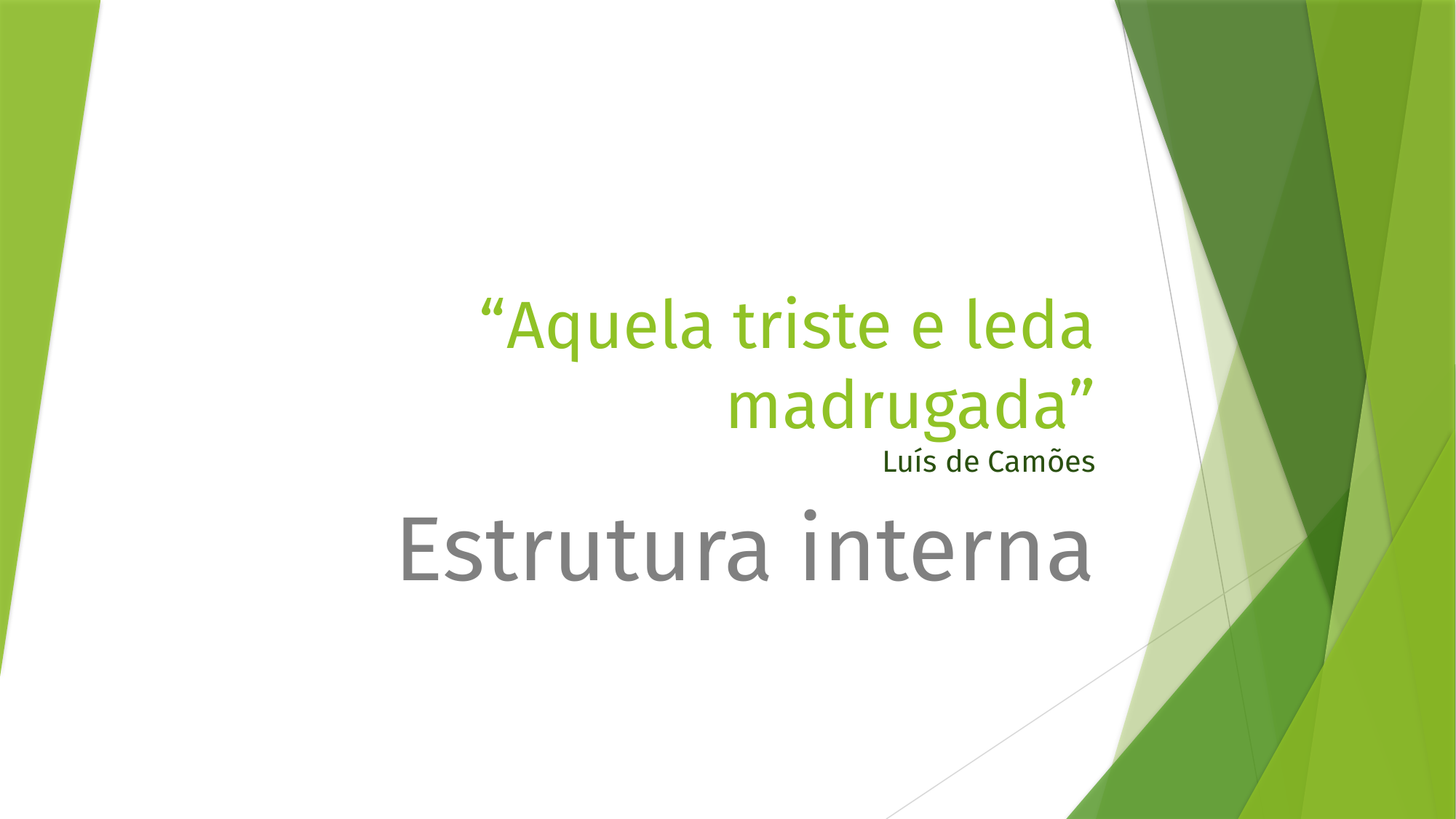

# “Aquela triste e leda madrugada” Luís de Camões
Estrutura interna